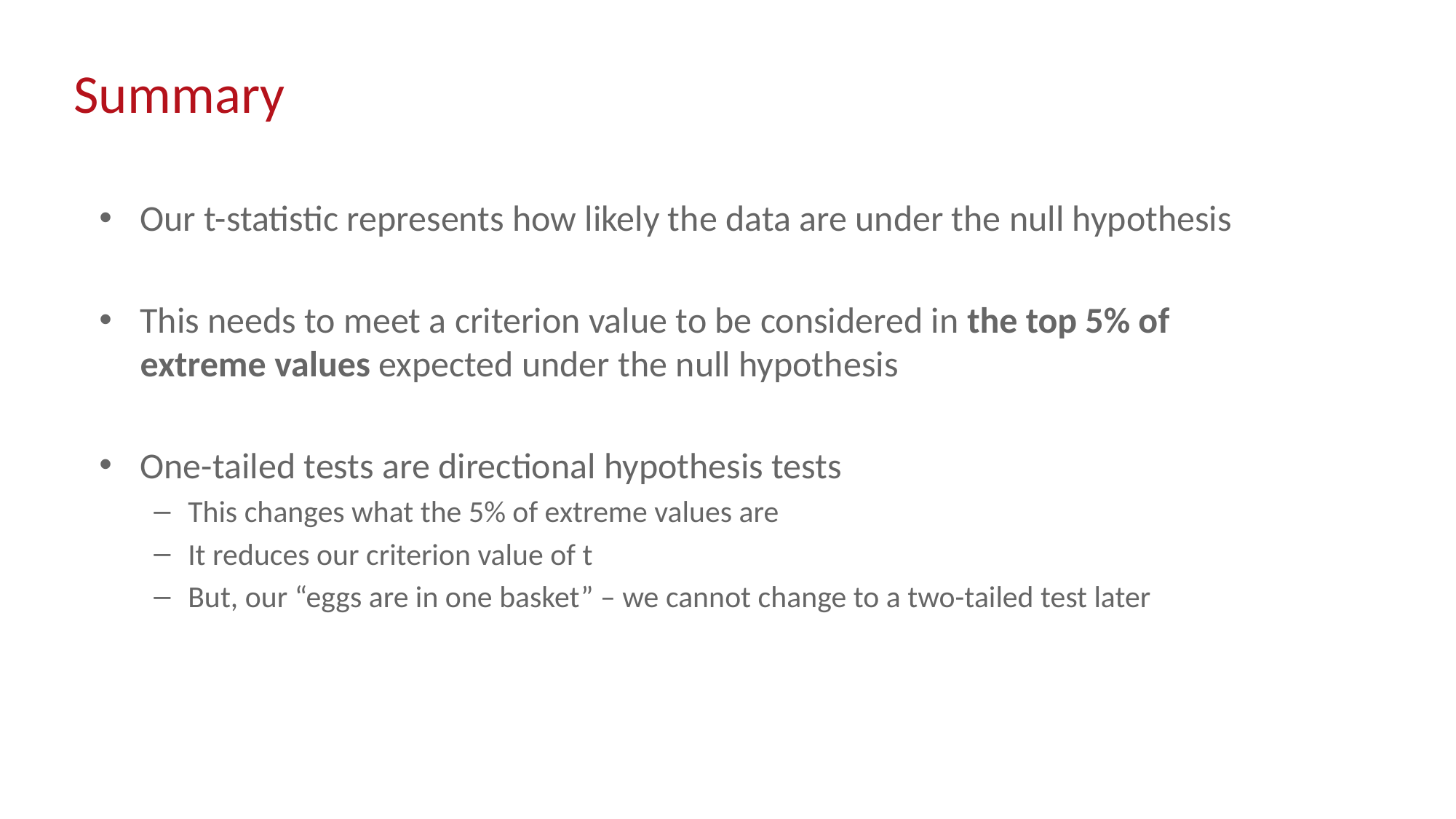

# Summary
Our t-statistic represents how likely the data are under the null hypothesis

This needs to meet a criterion value to be considered in the top 5% of extreme values expected under the null hypothesis

One-tailed tests are directional hypothesis tests
This changes what the 5% of extreme values are
It reduces our criterion value of t
But, our “eggs are in one basket” – we cannot change to a two-tailed test later